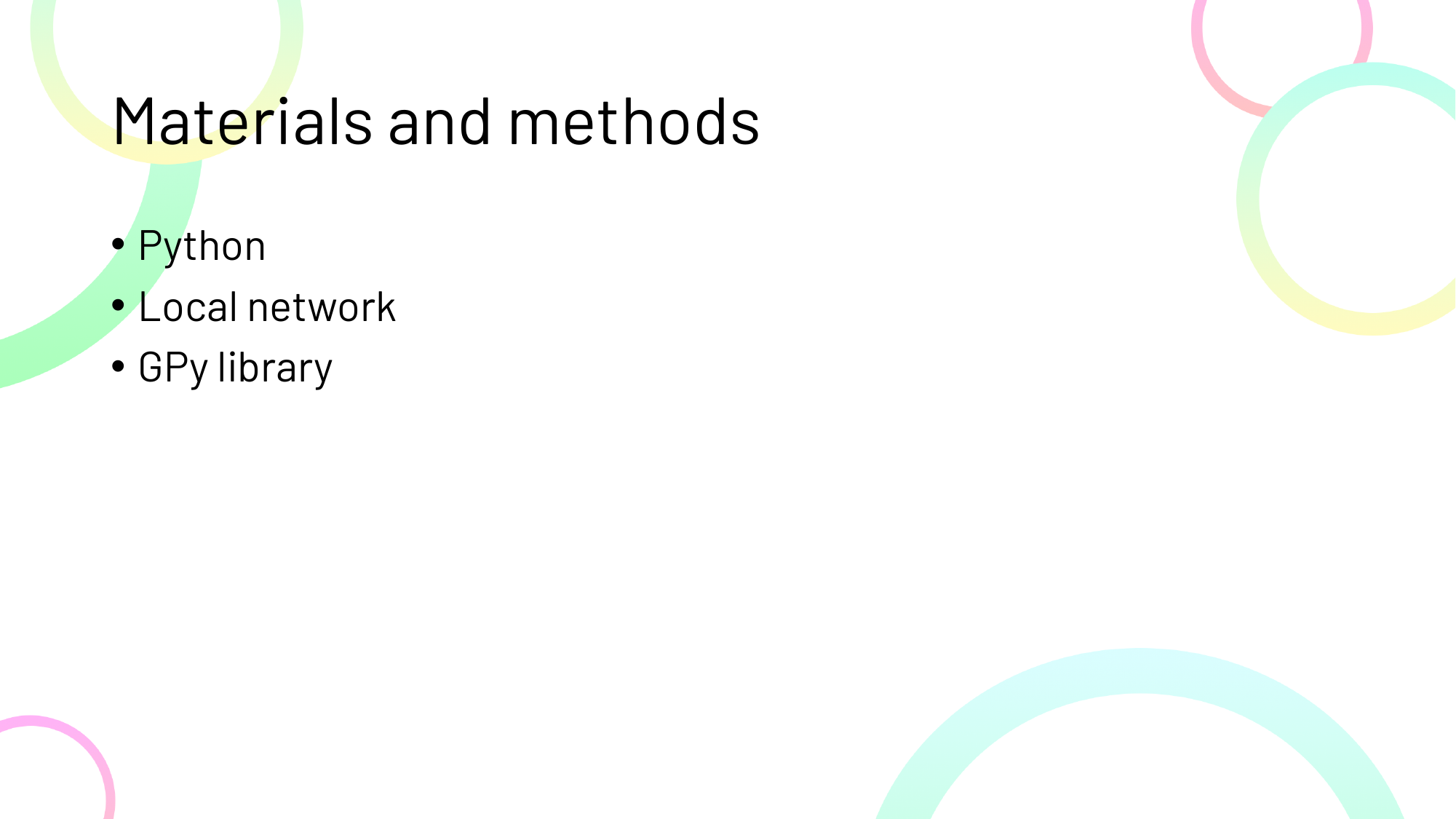

# Materials and methods
Python
Local network
GPy library